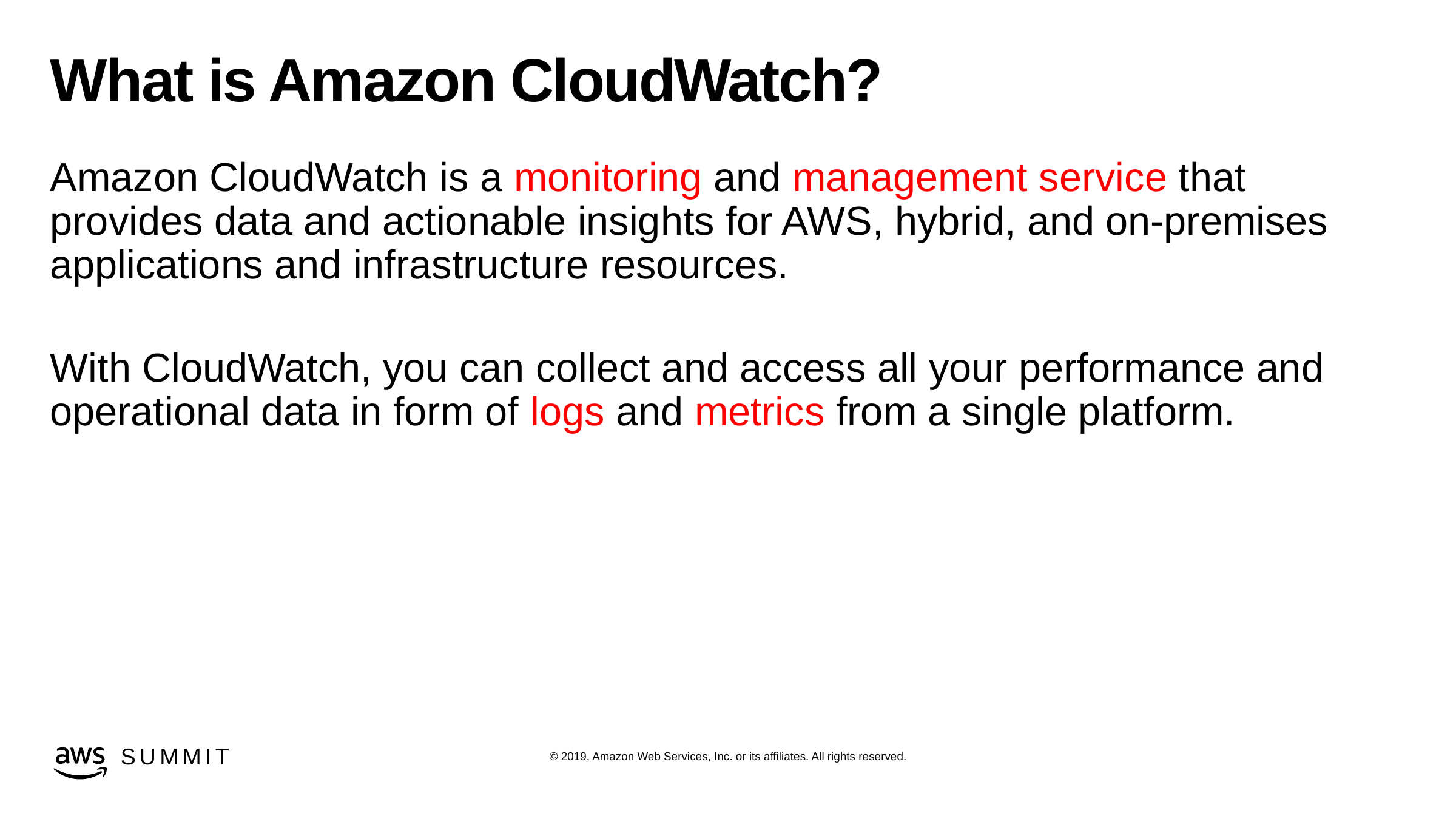

# What is Amazon CloudWatch?
Amazon CloudWatch is a monitoring and management service that provides data and actionable insights for AWS, hybrid, and on-premises applications and infrastructure resources.

With CloudWatch, you can collect and access all your performance and operational data in form of logs and metrics from a single platform.